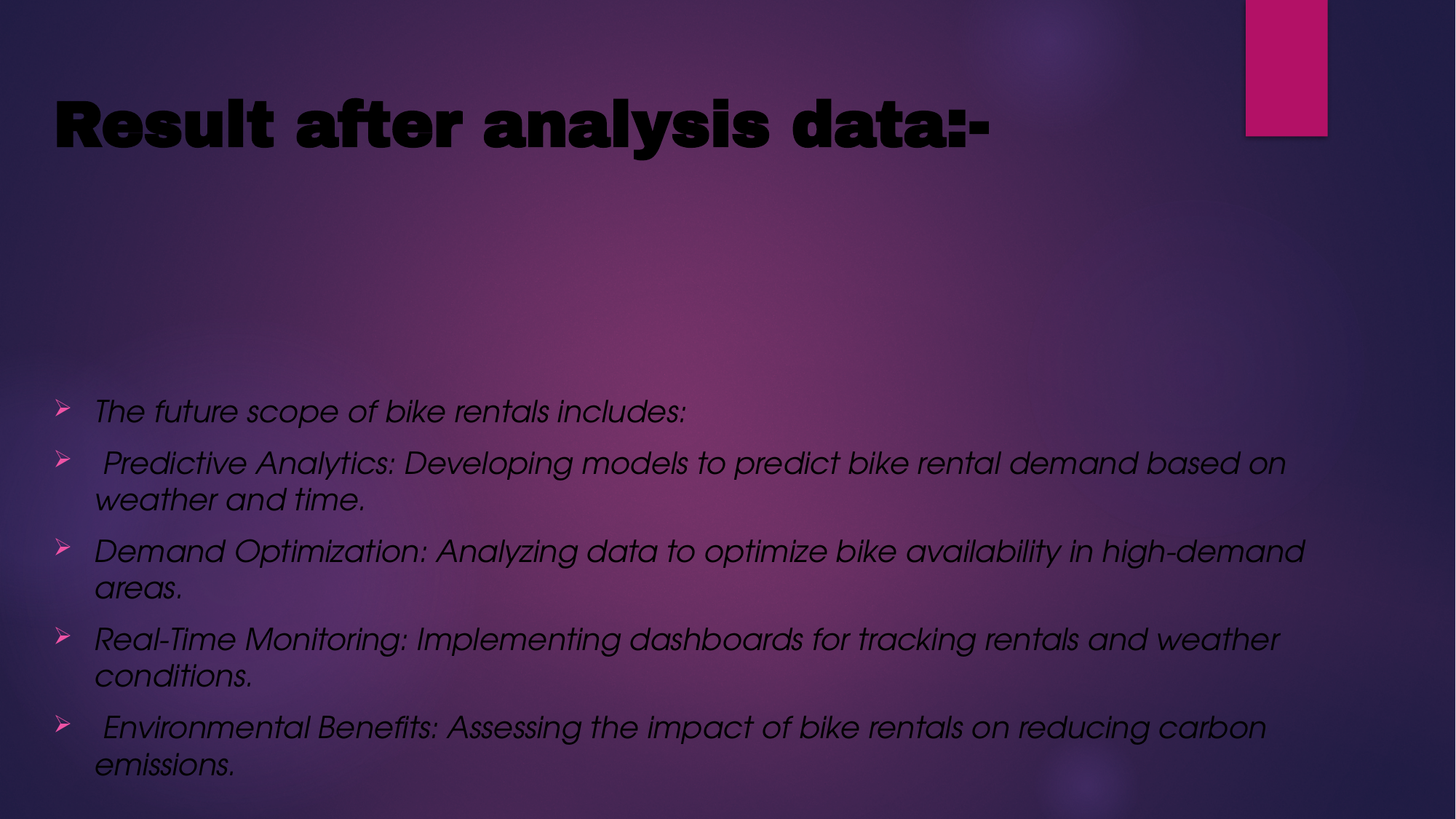

# Result after analysis data:-
The future scope of bike rentals includes:
 Predictive Analytics: Developing models to predict bike rental demand based on weather and time.
Demand Optimization: Analyzing data to optimize bike availability in high-demand areas.
Real-Time Monitoring: Implementing dashboards for tracking rentals and weather conditions.
 Environmental Benefits: Assessing the impact of bike rentals on reducing carbon emissions.